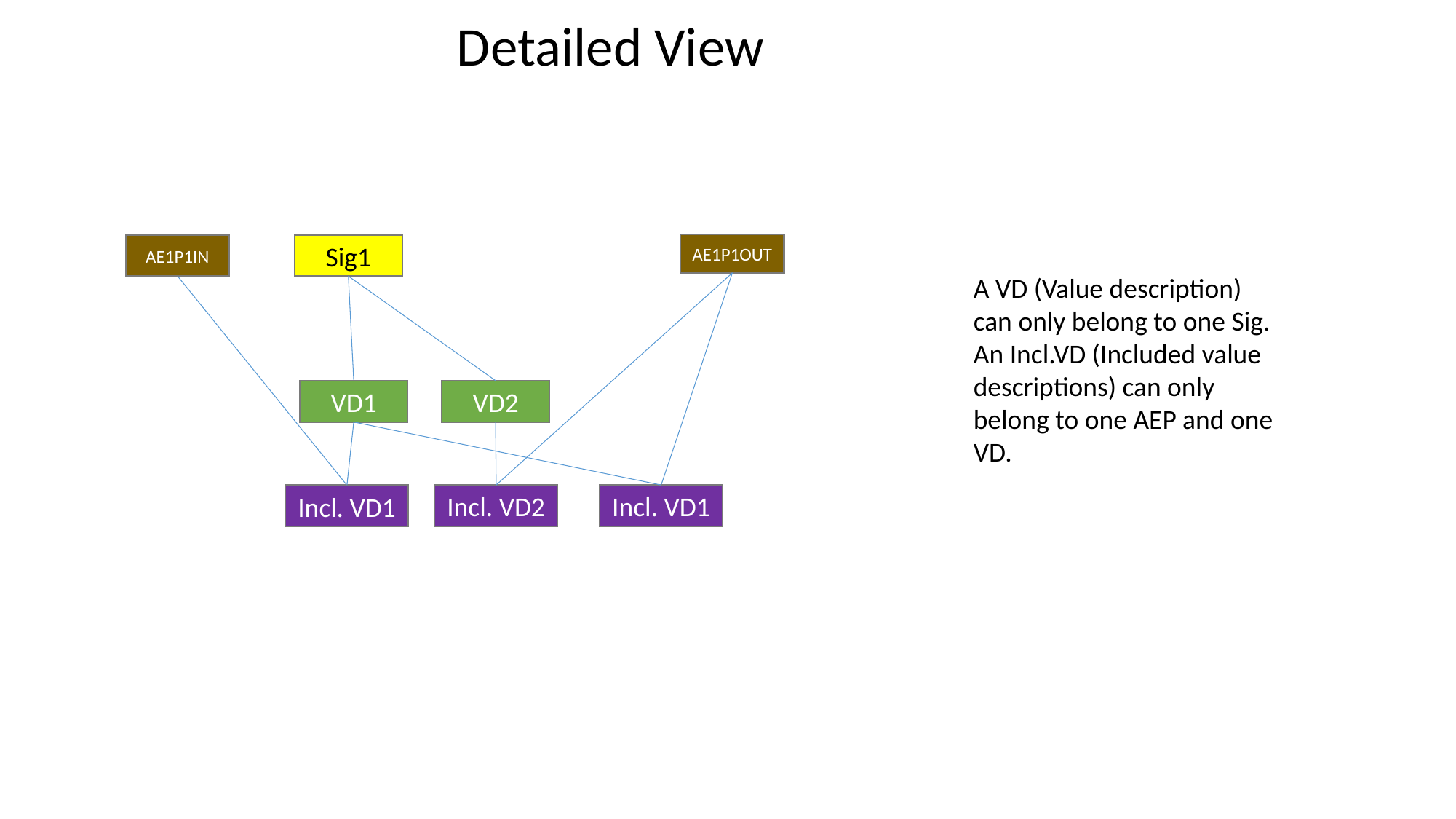

Detailed View
AE1P1IN
Sig1
AE1P1OUT
A VD (Value description) can only belong to one Sig. An Incl.VD (Included value descriptions) can only belong to one AEP and one VD.
VD1
VD2
Incl. VD1
Incl. VD2
Incl. VD1